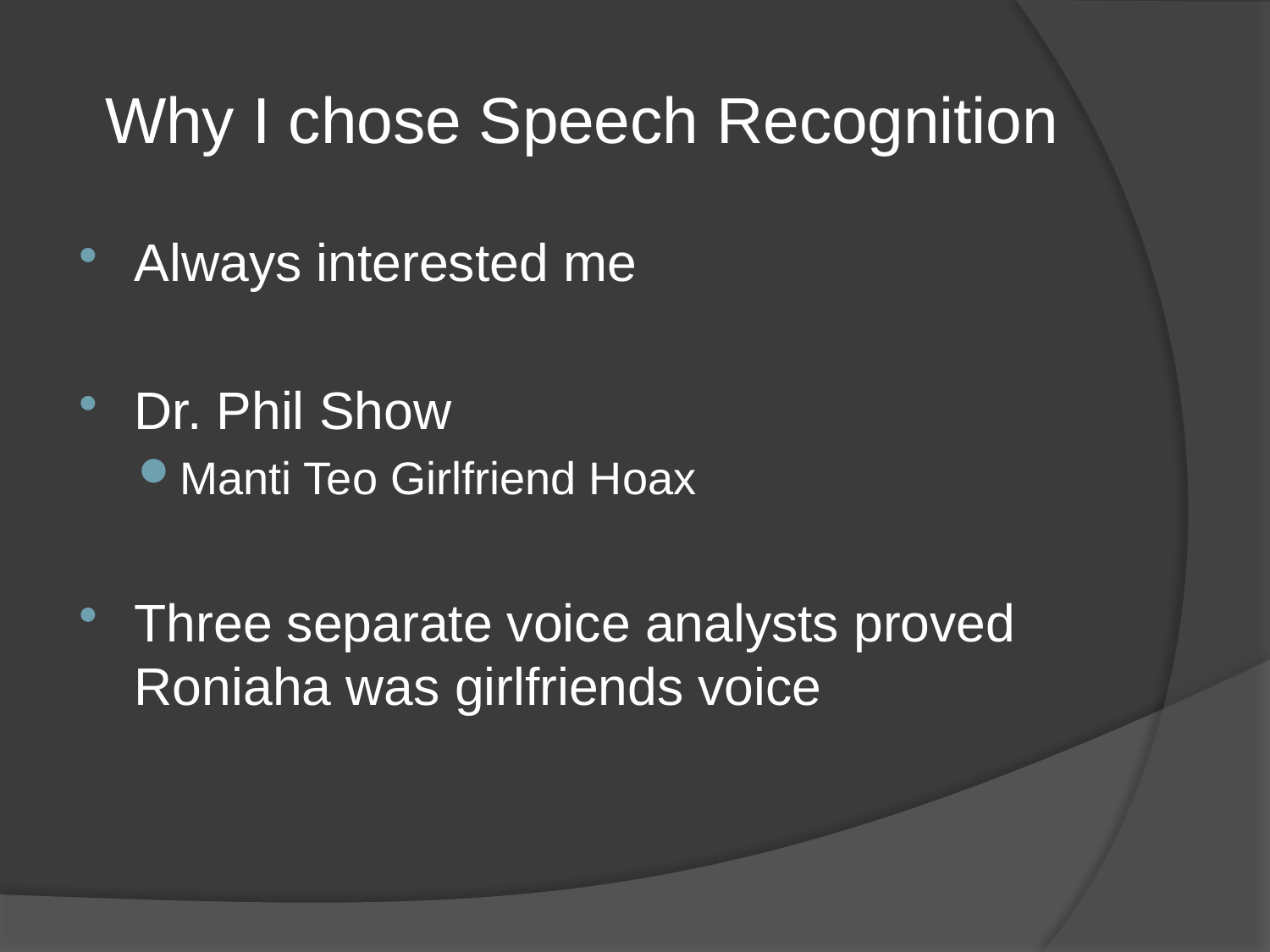

# Why I chose Speech Recognition
Always interested me

Dr. Phil Show
Manti Teo Girlfriend Hoax

Three separate voice analysts proved Roniaha was girlfriends voice